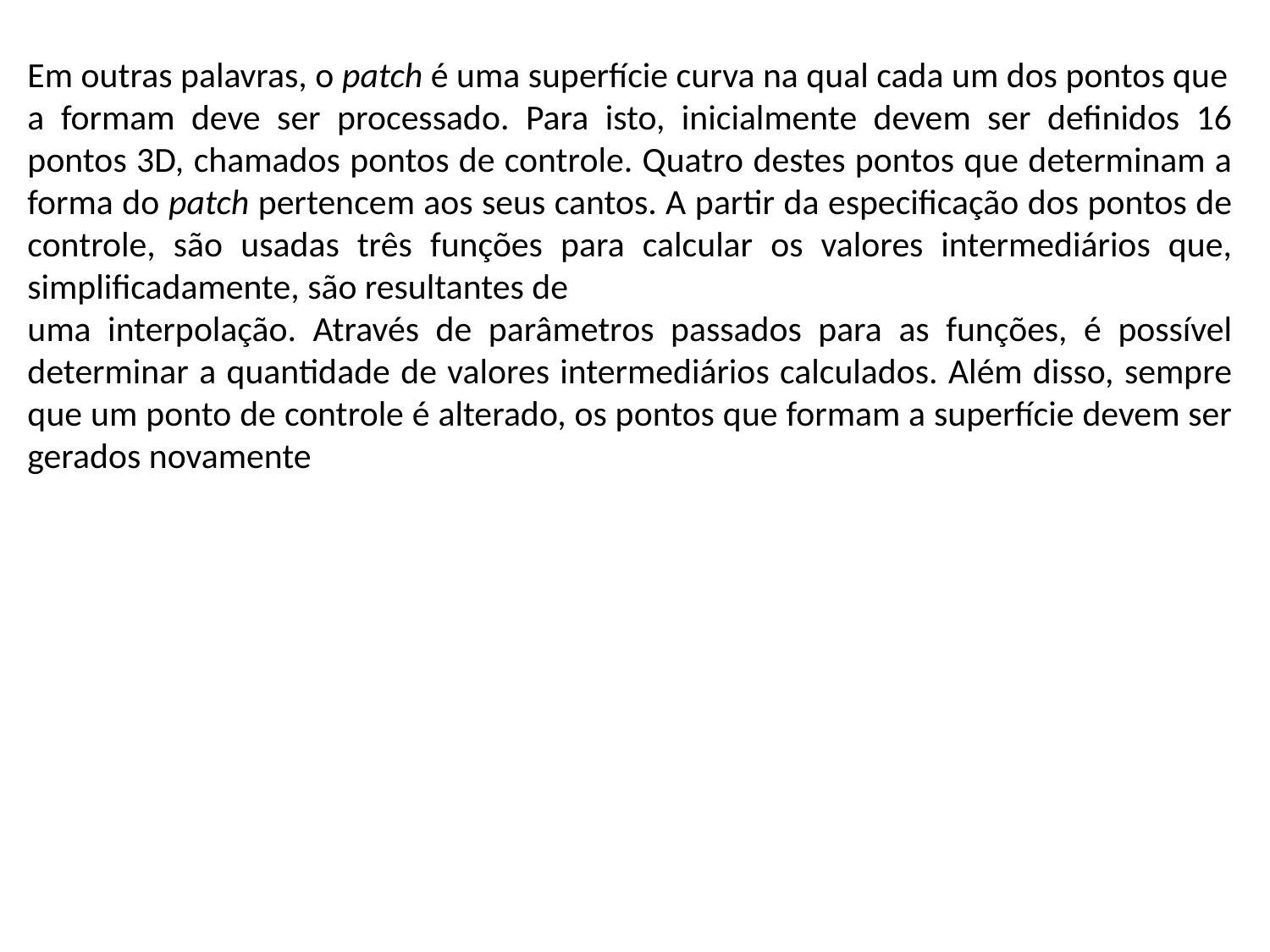

Em outras palavras, o patch é uma superfície curva na qual cada um dos pontos que
a formam deve ser processado. Para isto, inicialmente devem ser definidos 16 pontos 3D, chamados pontos de controle. Quatro destes pontos que determinam a forma do patch pertencem aos seus cantos. A partir da especificação dos pontos de controle, são usadas três funções para calcular os valores intermediários que, simplificadamente, são resultantes de
uma interpolação. Através de parâmetros passados para as funções, é possível determinar a quantidade de valores intermediários calculados. Além disso, sempre que um ponto de controle é alterado, os pontos que formam a superfície devem ser gerados novamente